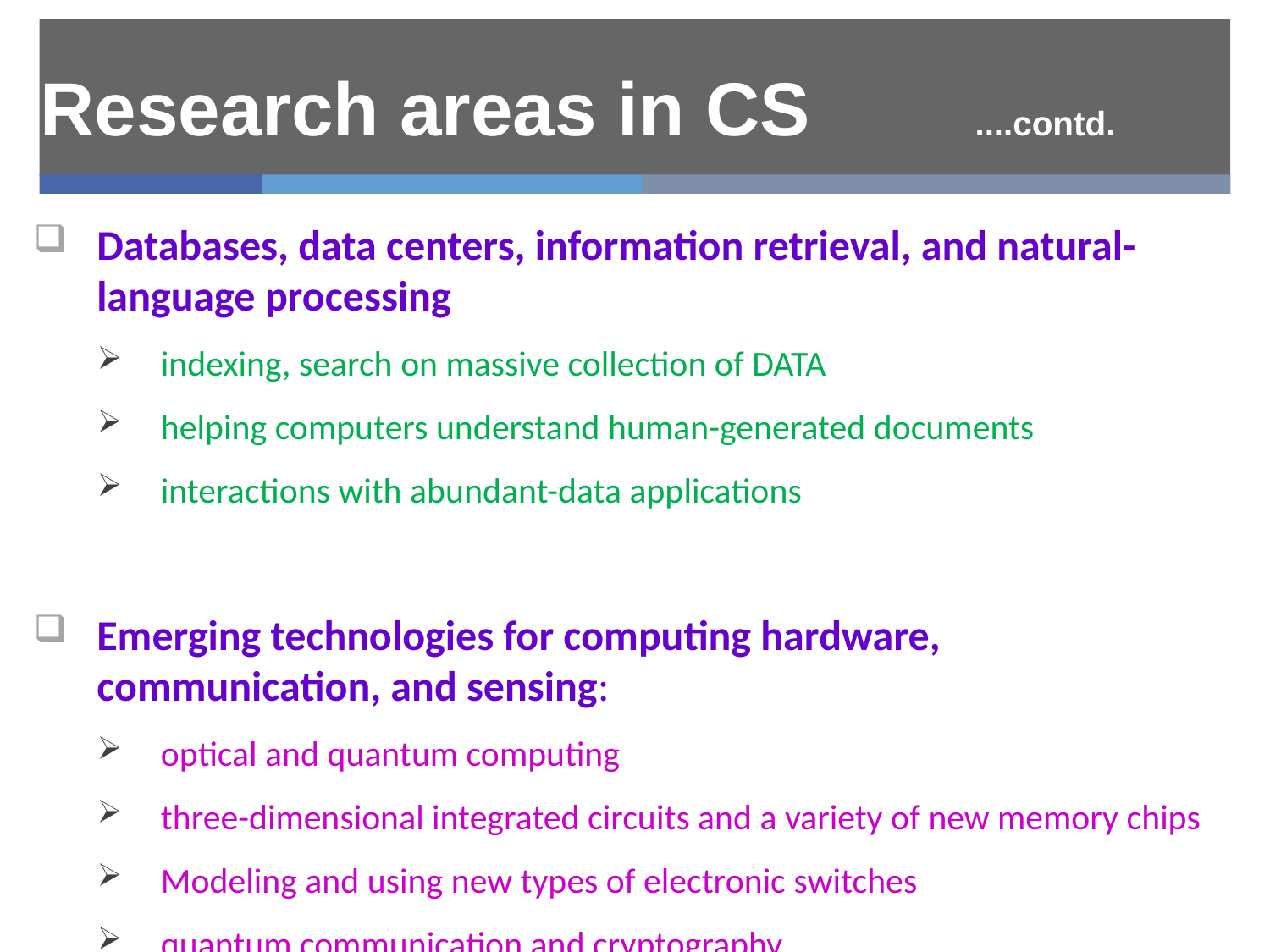

Research areas in CS  		    ....contd.
Databases, data centers, information retrieval, and natural-language processing
indexing, search on massive collection of DATA
helping computers understand human-generated documents
interactions with abundant-data applications

Emerging technologies for computing hardware, communication, and sensing:
optical and quantum computing
three-dimensional integrated circuits and a variety of new memory chips
Modeling and using new types of electronic switches
quantum communication and cryptography